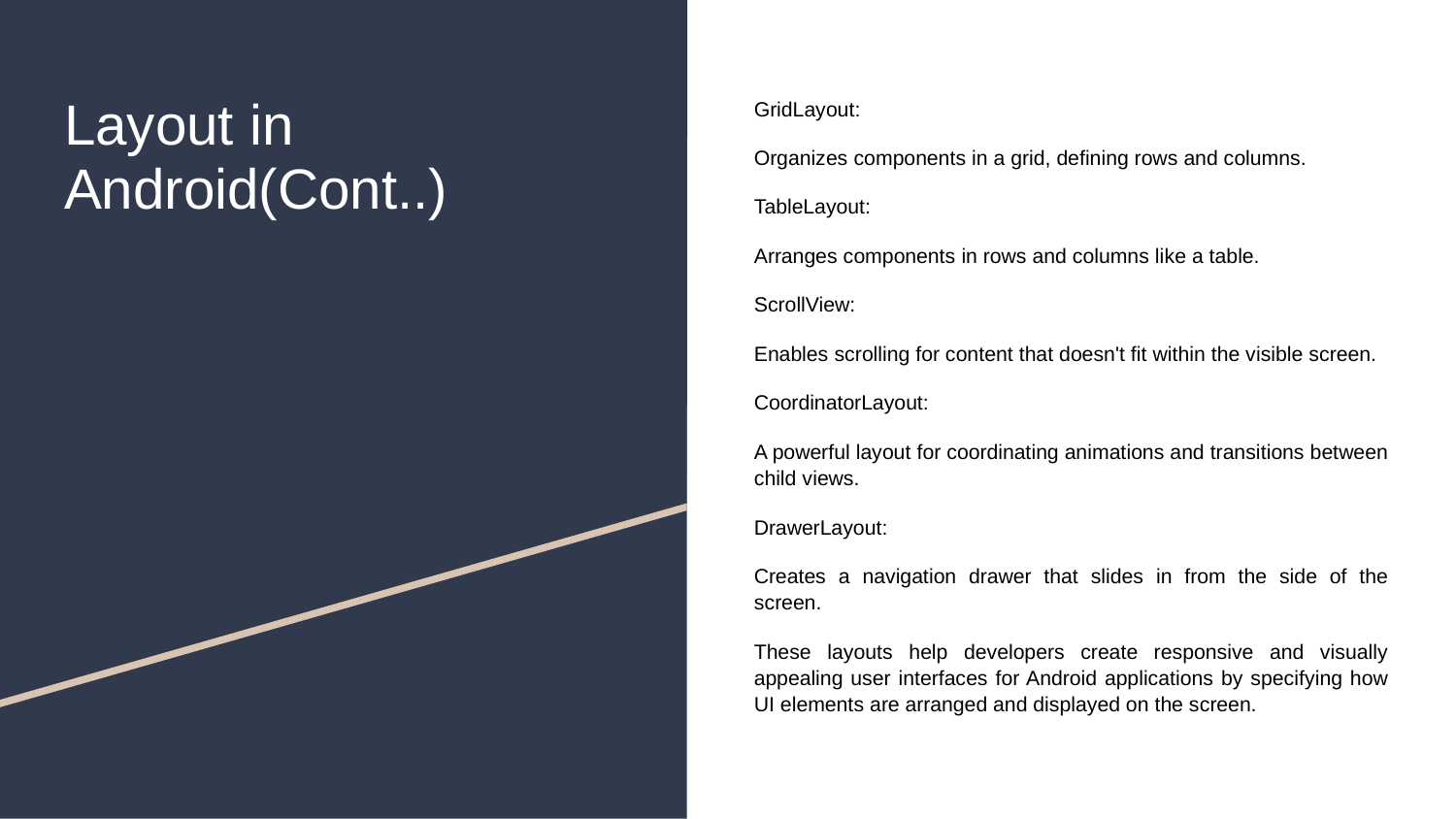

# Layout in Android(Cont..)
GridLayout:
Organizes components in a grid, defining rows and columns.
TableLayout:
Arranges components in rows and columns like a table.
ScrollView:
Enables scrolling for content that doesn't fit within the visible screen.
CoordinatorLayout:
A powerful layout for coordinating animations and transitions between child views.
DrawerLayout:
Creates a navigation drawer that slides in from the side of the screen.
These layouts help developers create responsive and visually appealing user interfaces for Android applications by specifying how UI elements are arranged and displayed on the screen.